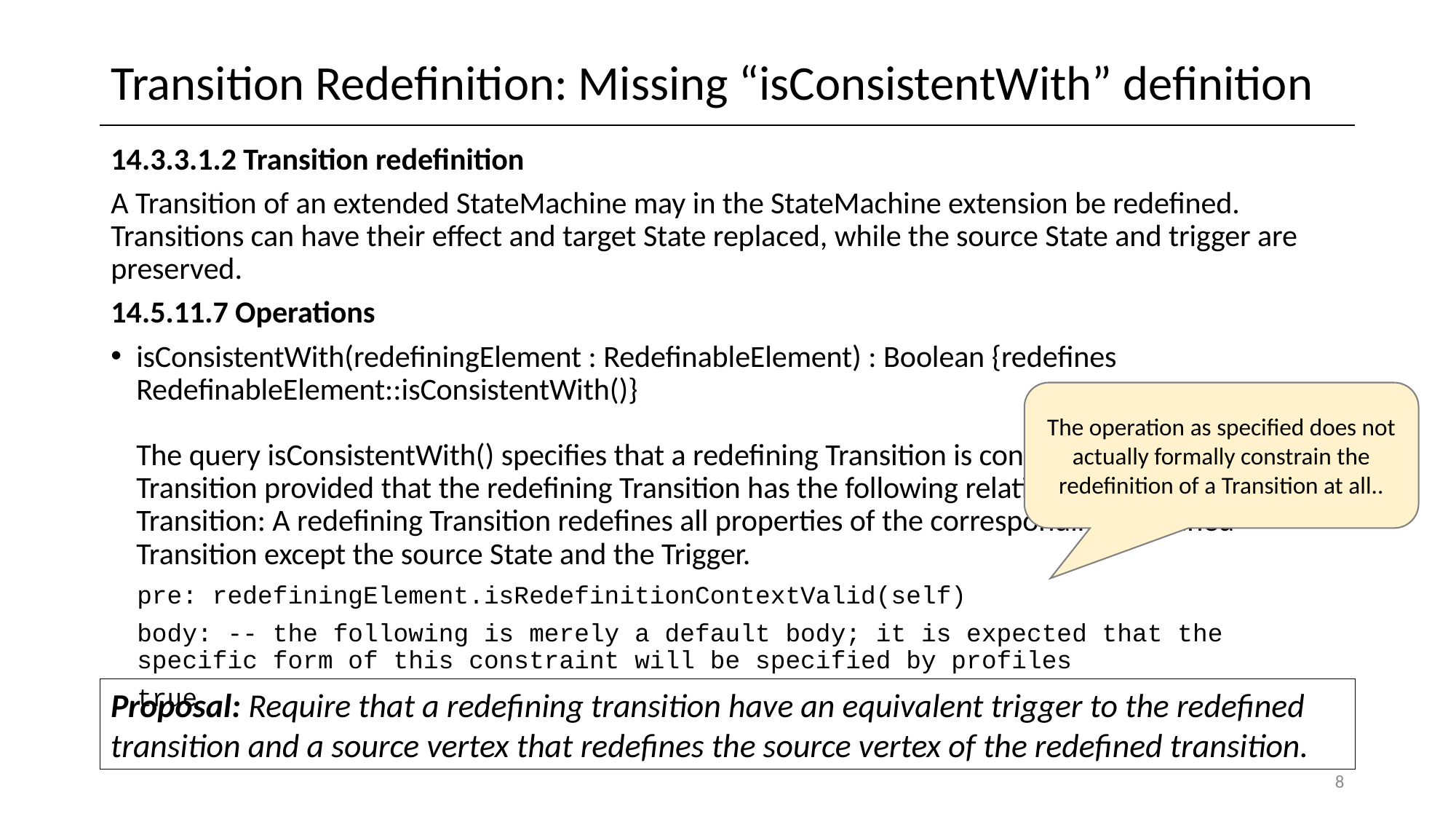

# Transition Redefinition: Missing “isConsistentWith” definition
14.3.3.1.2 Transition redefinition
A Transition of an extended StateMachine may in the StateMachine extension be redefined. Transitions can have their effect and target State replaced, while the source State and trigger are preserved.
14.5.11.7 Operations
isConsistentWith(redefiningElement : RedefinableElement) : Boolean {redefines RedefinableElement::isConsistentWith()}
The query isConsistentWith() specifies that a redefining Transition is consistent with a redefined Transition provided that the redefining Transition has the following relation to the redefined Transition: A redefining Transition redefines all properties of the corresponding redefined Transition except the source State and the Trigger.
pre: redefiningElement.isRedefinitionContextValid(self)
body: -- the following is merely a default body; it is expected that the specific form of this constraint will be specified by profiles
true

The operation as specified does not actually formally constrain the redefinition of a Transition at all..
Proposal: Require that a redefining transition have an equivalent trigger to the redefined transition and a source vertex that redefines the source vertex of the redefined transition.
8